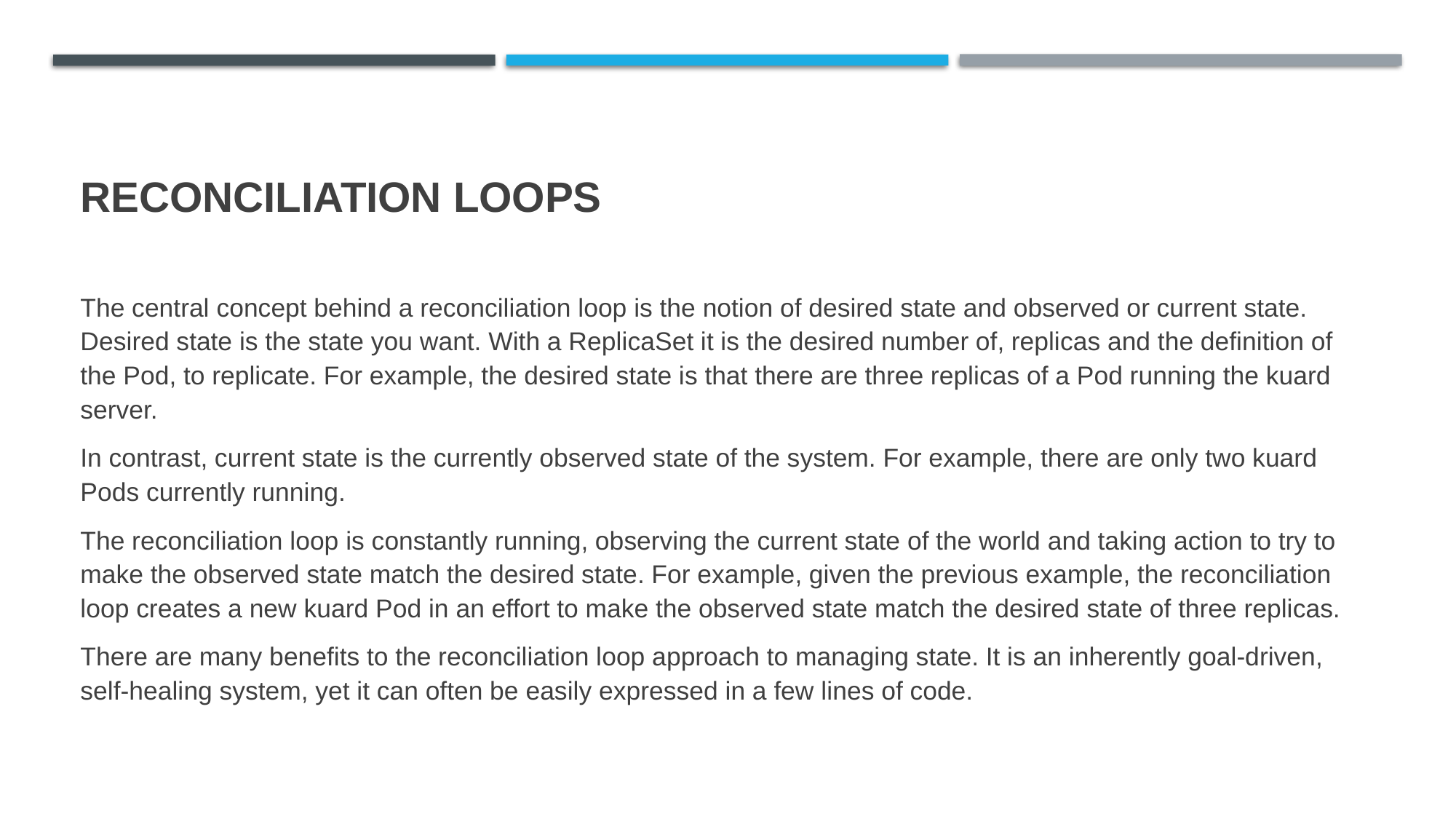

# Reconciliation Loops
The central concept behind a reconciliation loop is the notion of desired state and observed or current state. Desired state is the state you want. With a ReplicaSet it is the desired number of, replicas and the definition of the Pod, to replicate. For example, the desired state is that there are three replicas of a Pod running the kuard server.
In contrast, current state is the currently observed state of the system. For example, there are only two kuard Pods currently running.
The reconciliation loop is constantly running, observing the current state of the world and taking action to try to make the observed state match the desired state. For example, given the previous example, the reconciliation loop creates a new kuard Pod in an effort to make the observed state match the desired state of three replicas.
There are many benefits to the reconciliation loop approach to managing state. It is an inherently goal-driven, self-healing system, yet it can often be easily expressed in a few lines of code.